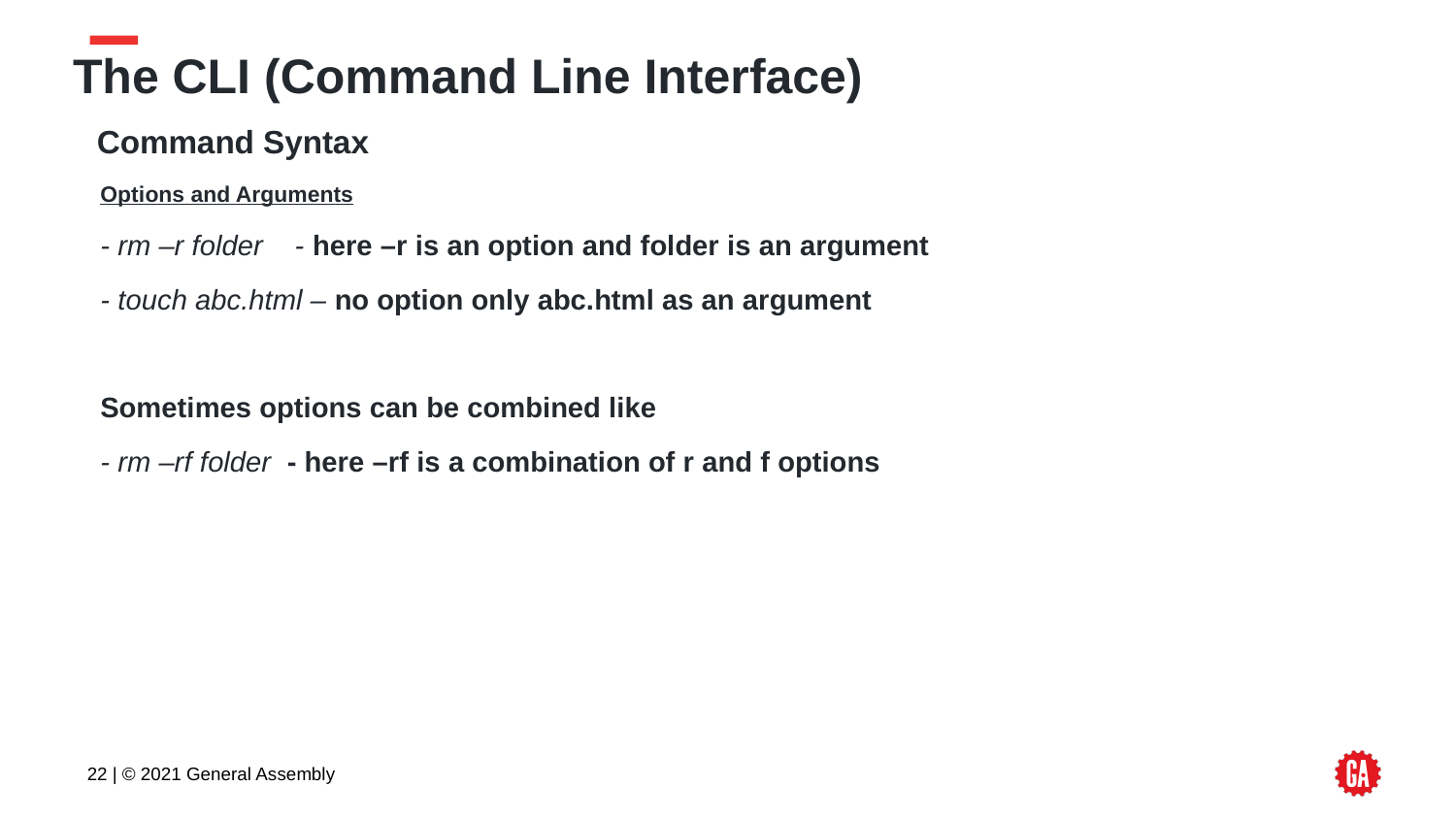

# The CLI (Command Line Interface)
Command Syntax
Options and Arguments
- rm –r folder    - here –r is an option and folder is an argument
- touch abc.html – no option only abc.html as an argument

Sometimes options can be combined like
- rm –rf folder  - here –rf is a combination of r and f options